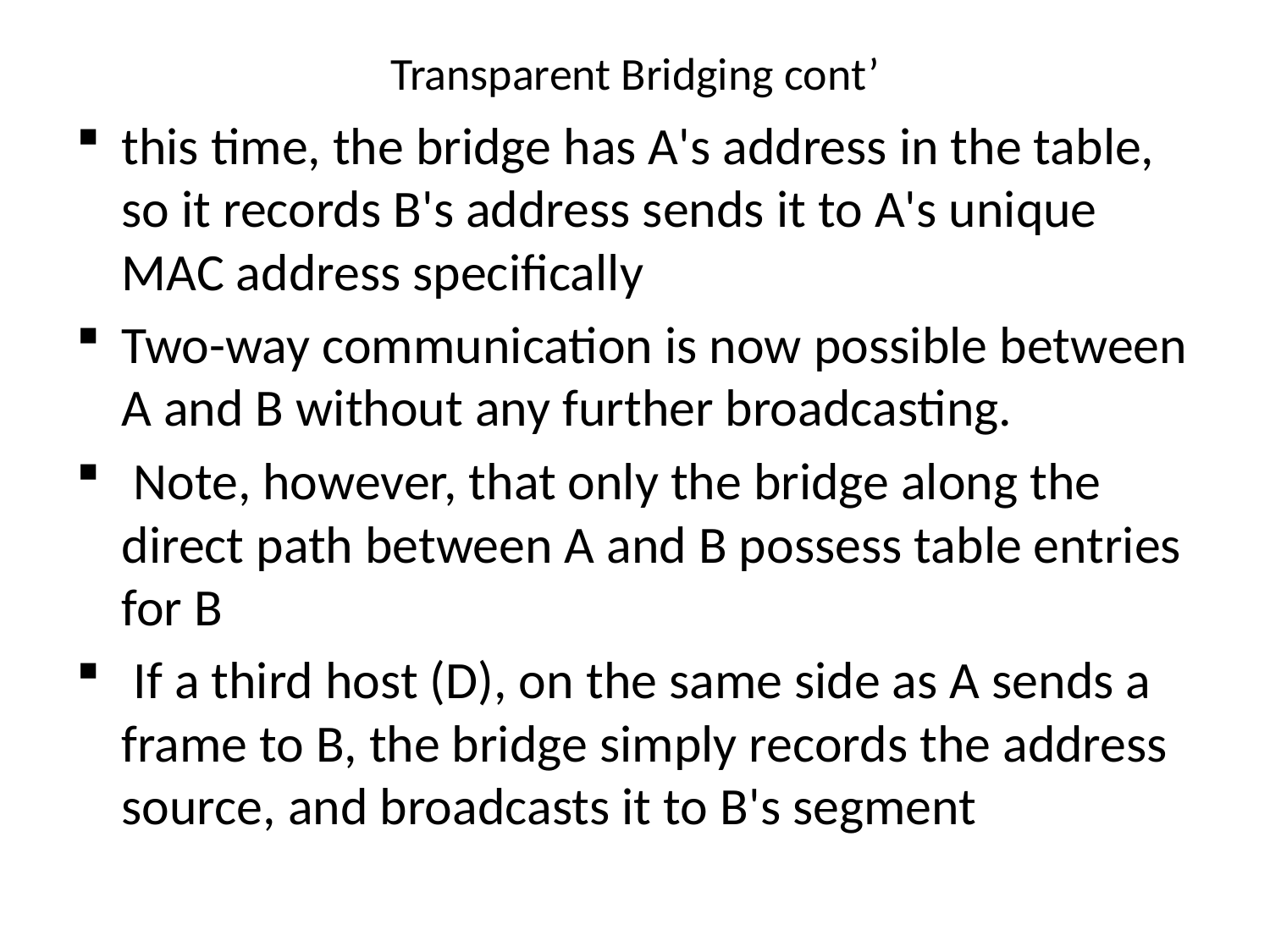

# Transparent Bridging cont’
this time, the bridge has A's address in the table, so it records B's address sends it to A's unique MAC address specifically
Two-way communication is now possible between A and B without any further broadcasting.
 Note, however, that only the bridge along the direct path between A and B possess table entries for B
 If a third host (D), on the same side as A sends a frame to B, the bridge simply records the address source, and broadcasts it to B's segment